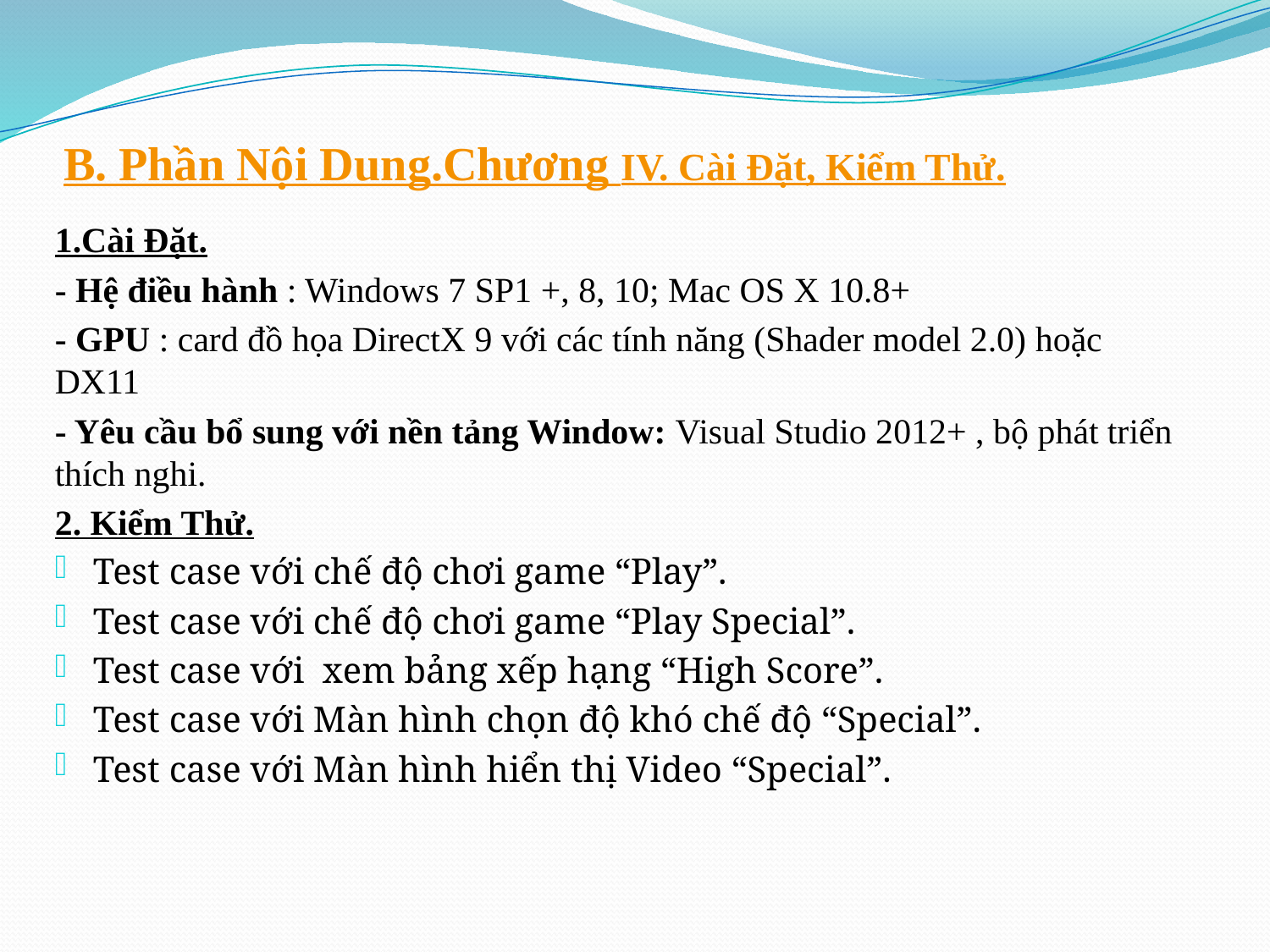

# B. Phần Nội Dung. Chương IV. Cài Đặt, Kiểm Thử.
1.Cài Đặt.
- Hệ điều hành : Windows 7 SP1 +, 8, 10; Mac OS X 10.8+
- GPU : card đồ họa DirectX 9 với các tính năng (Shader model 2.0) hoặc DX11
- Yêu cầu bổ sung với nền tảng Window: Visual Studio 2012+ , bộ phát triển thích nghi.
2. Kiểm Thử.
Test case với chế độ chơi game “Play”.
Test case với chế độ chơi game “Play Special”.
Test case với  xem bảng xếp hạng “High Score”.
Test case với Màn hình chọn độ khó chế độ “Special”.
Test case với Màn hình hiển thị Video “Special”.